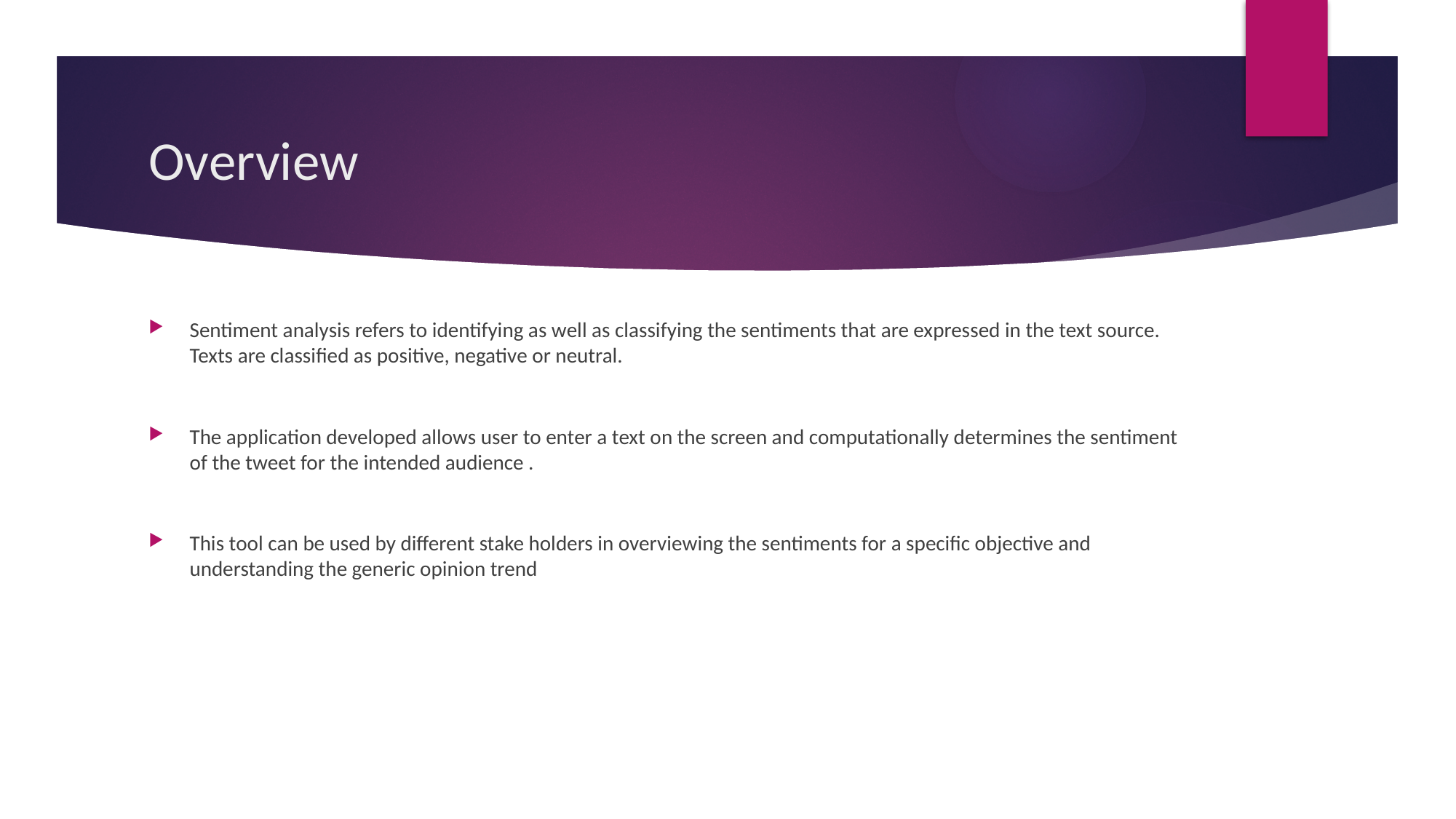

# Overview
Sentiment analysis refers to identifying as well as classifying the sentiments that are expressed in the text source. Texts are classified as positive, negative or neutral.

The application developed allows user to enter a text on the screen and computationally determines the sentiment of the tweet for the intended audience .

This tool can be used by different stake holders in overviewing the sentiments for a specific objective and understanding the generic opinion trend